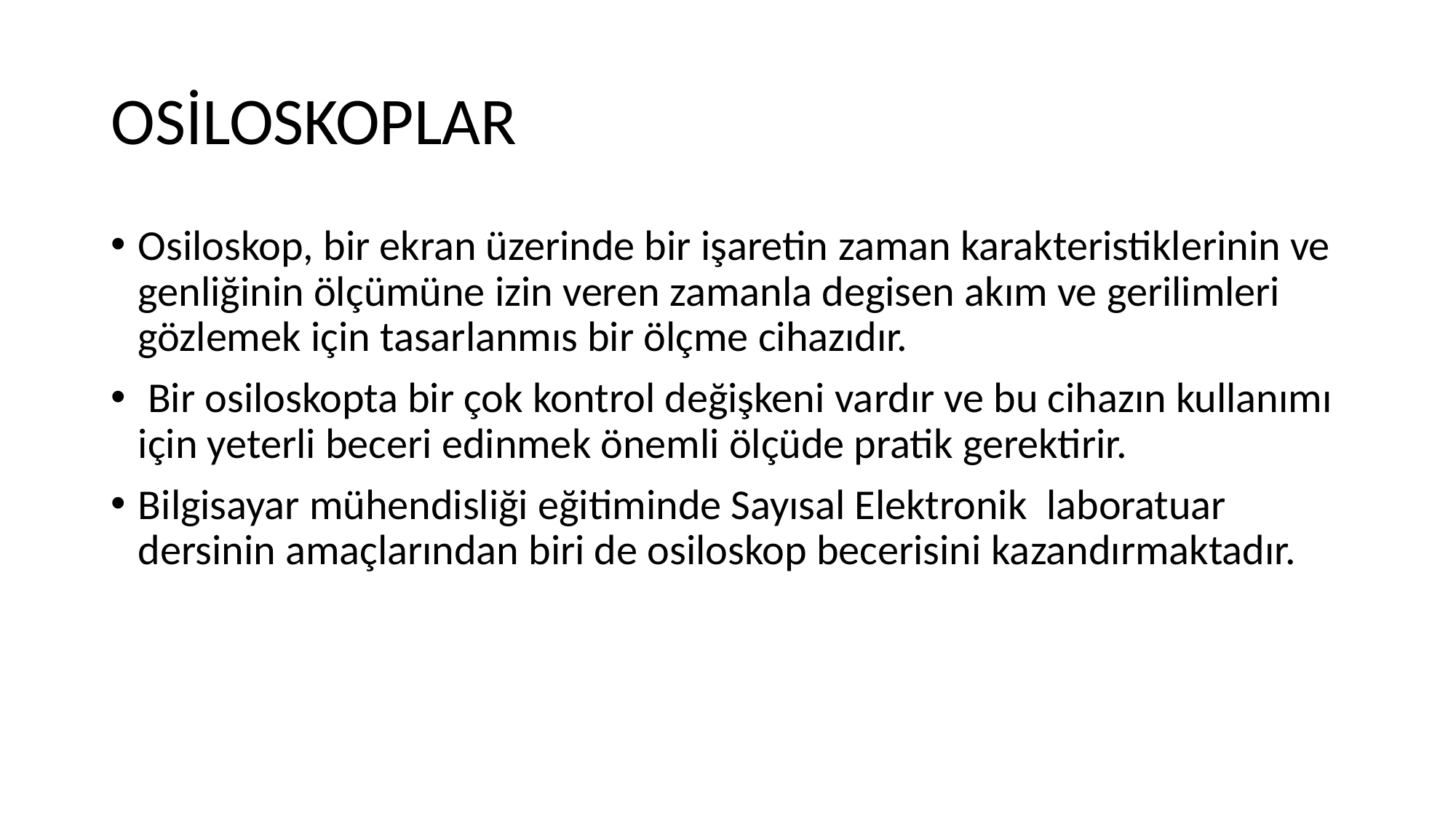

# OSİLOSKOPLAR
Osiloskop, bir ekran üzerinde bir işaretin zaman karakteristiklerinin ve genliğinin ölçümüne izin veren zamanla degisen akım ve gerilimleri gözlemek için tasarlanmıs bir ölçme cihazıdır.
 Bir osiloskopta bir çok kontrol değişkeni vardır ve bu cihazın kullanımı için yeterli beceri edinmek önemli ölçüde pratik gerektirir.
Bilgisayar mühendisliği eğitiminde Sayısal Elektronik  laboratuar dersinin amaçlarından biri de osiloskop becerisini kazandırmaktadır.